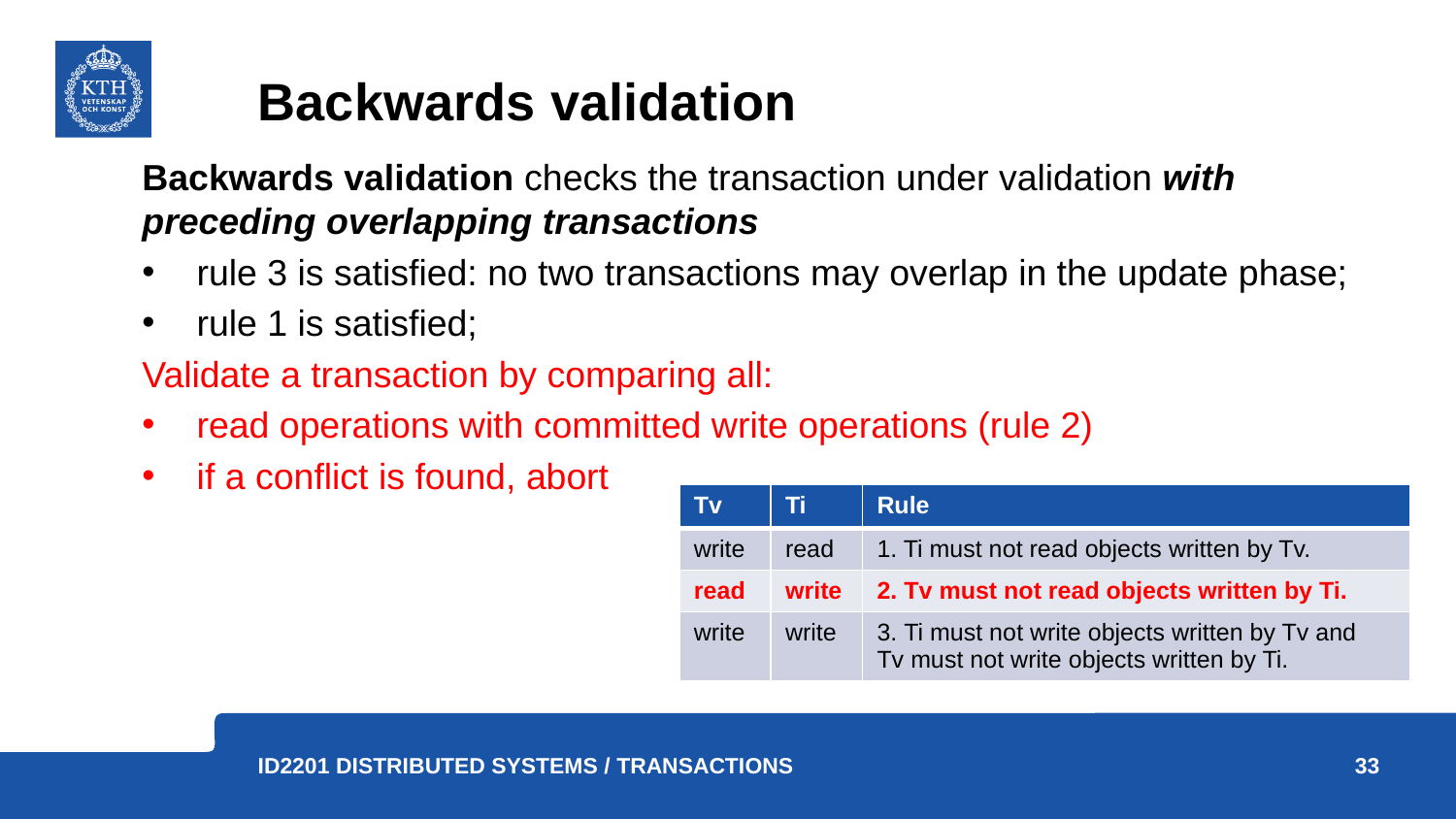

# Backwards validation
Backwards validation checks the transaction under validation with preceding overlapping transactions
rule 3 is satisfied: no two transactions may overlap in the update phase;
rule 1 is satisfied;
Validate a transaction by comparing all:
read operations with committed write operations (rule 2)
if a conflict is found, abort
| Tv | Ti | Rule |
| --- | --- | --- |
| write | read | 1. Ti must not read objects written by Tv. |
| read | write | 2. Tv must not read objects written by Ti. |
| write | write | 3. Ti must not write objects written by Tv and Tv must not write objects written by Ti. |
33
ID2201 Distributed Systems / Transactions